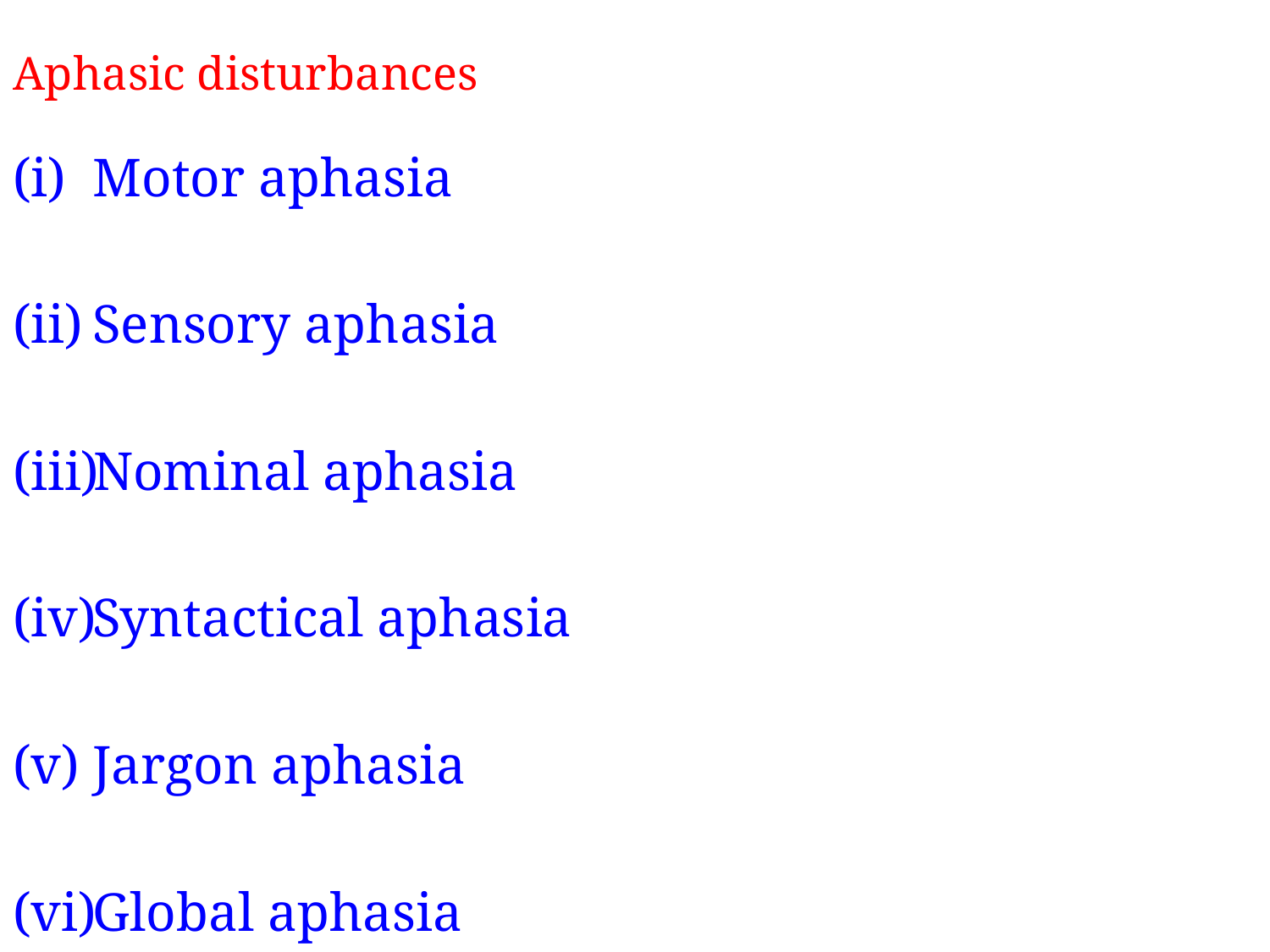

# Aphasic disturbances
Motor aphasia

Sensory aphasia

Nominal aphasia

Syntactical aphasia

Jargon aphasia

Global aphasia